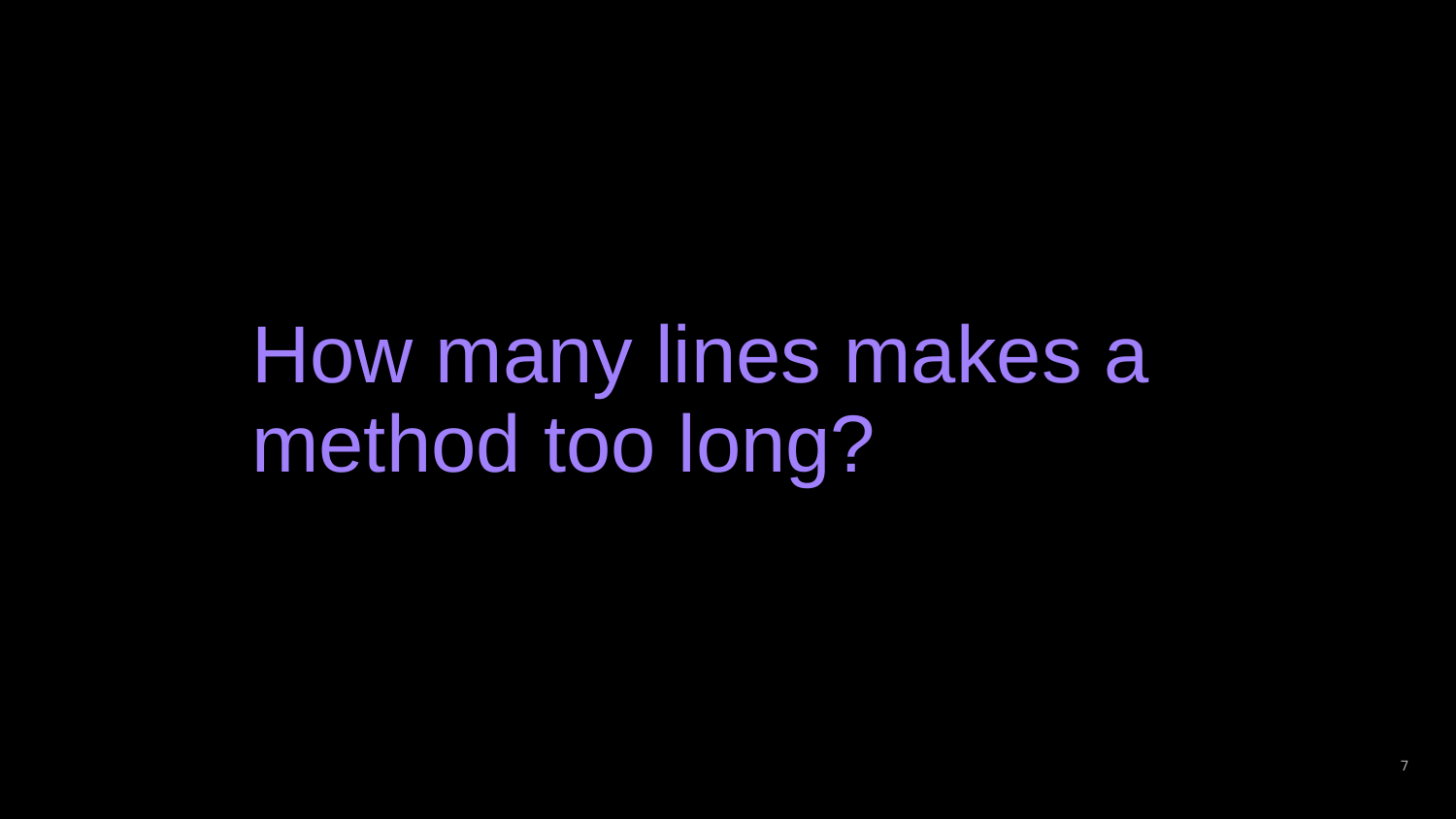

# How many lines makes a method too long?
7